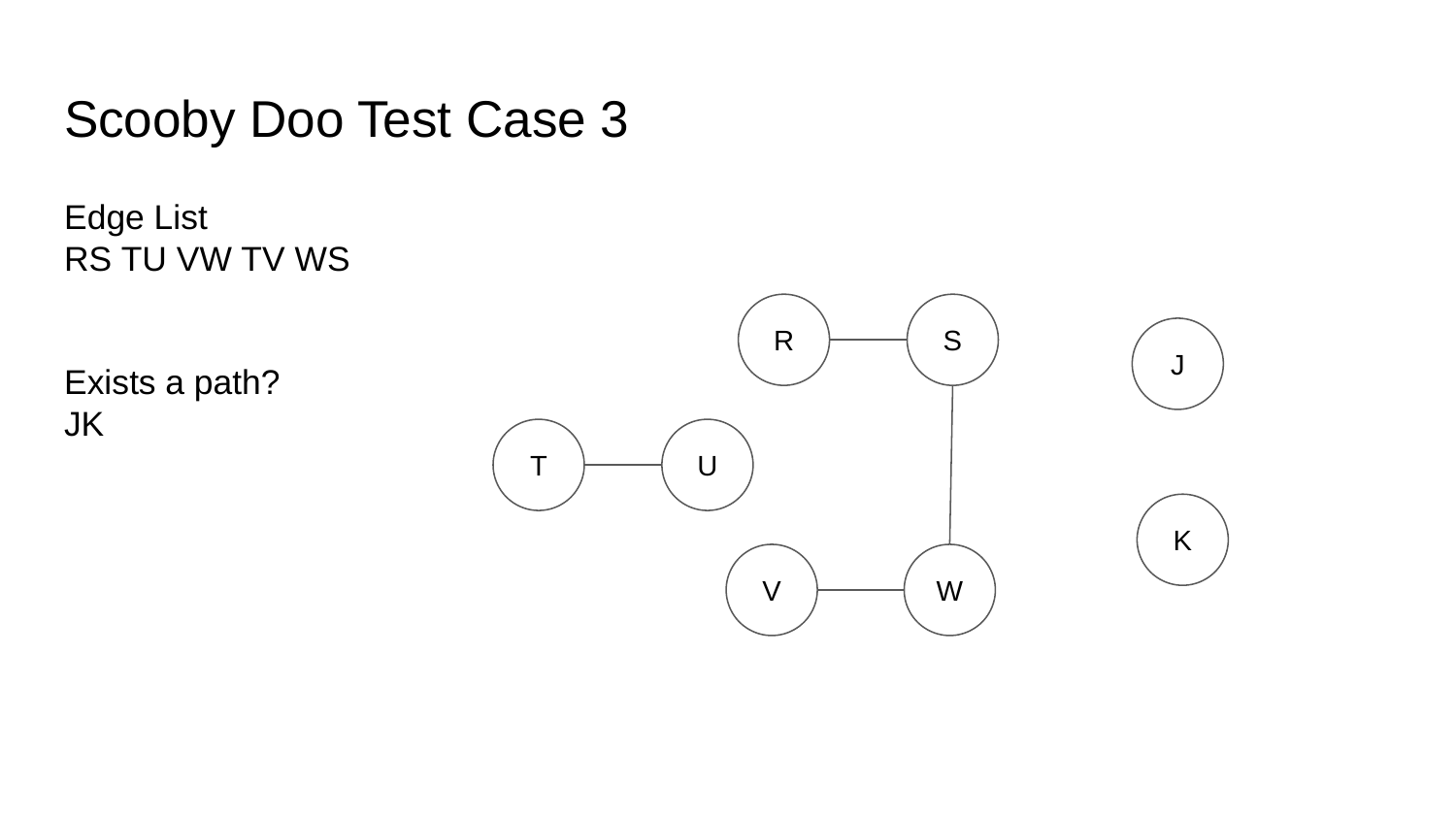

# Scooby Doo Test Case 3
Edge List
RS TU VW TV WS

Exists a path?
JK
R
S
J
T
U
K
V
W